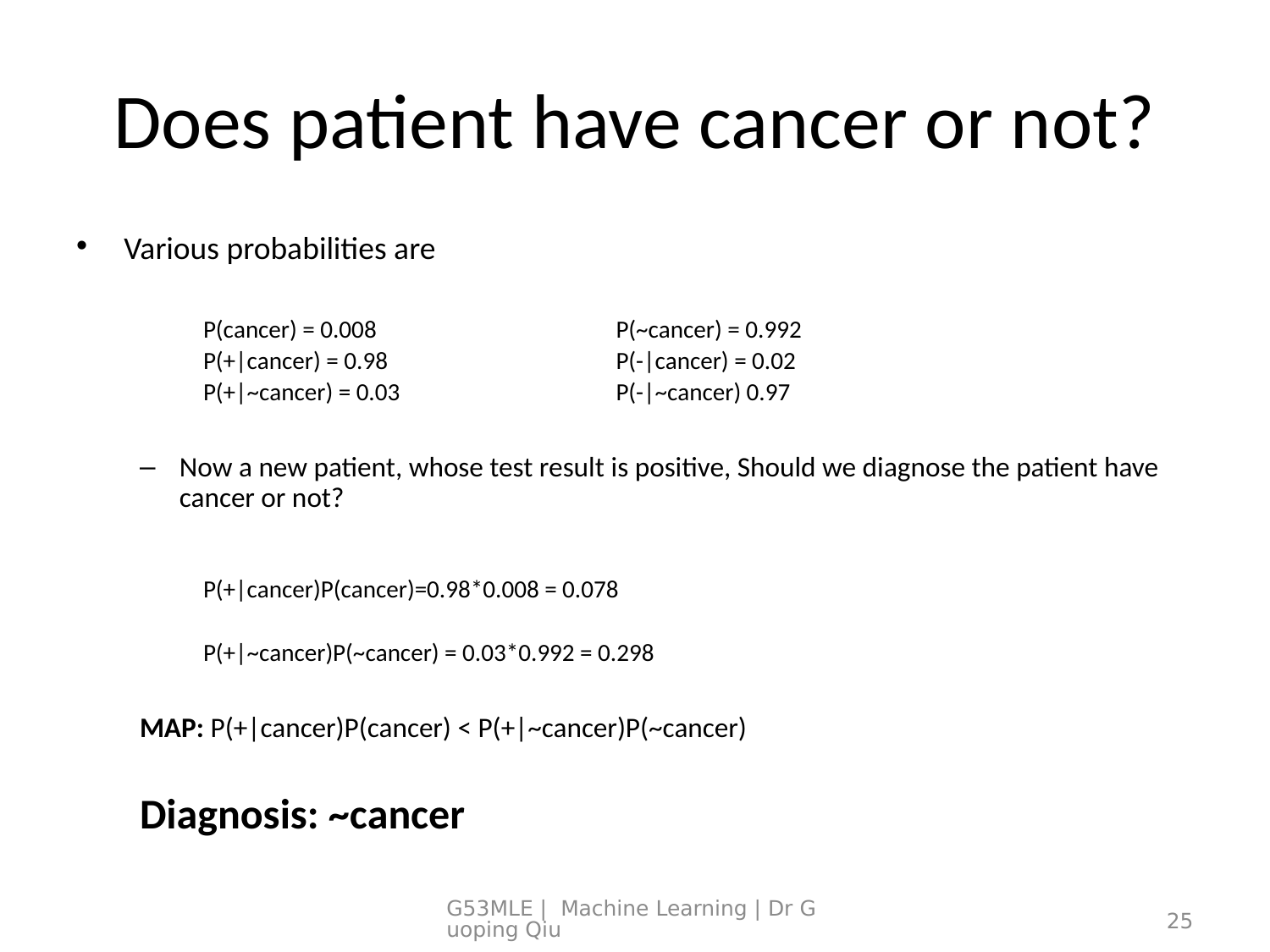

# Does patient have cancer or not?
Various probabilities are

P(cancer) = 0.008		P(~cancer) = 0.992
P(+|cancer) = 0.98		P(-|cancer) = 0.02
P(+|~cancer) = 0.03		P(-|~cancer) 0.97

Now a new patient, whose test result is positive, Should we diagnose the patient have cancer or not?

P(+|cancer)P(cancer)=0.98*0.008 = 0.078

P(+|~cancer)P(~cancer) = 0.03*0.992 = 0.298

MAP: P(+|cancer)P(cancer) < P(+|~cancer)P(~cancer)

Diagnosis: ~cancer

G53MLE |  Machine Learning | Dr Guoping Qiu

25